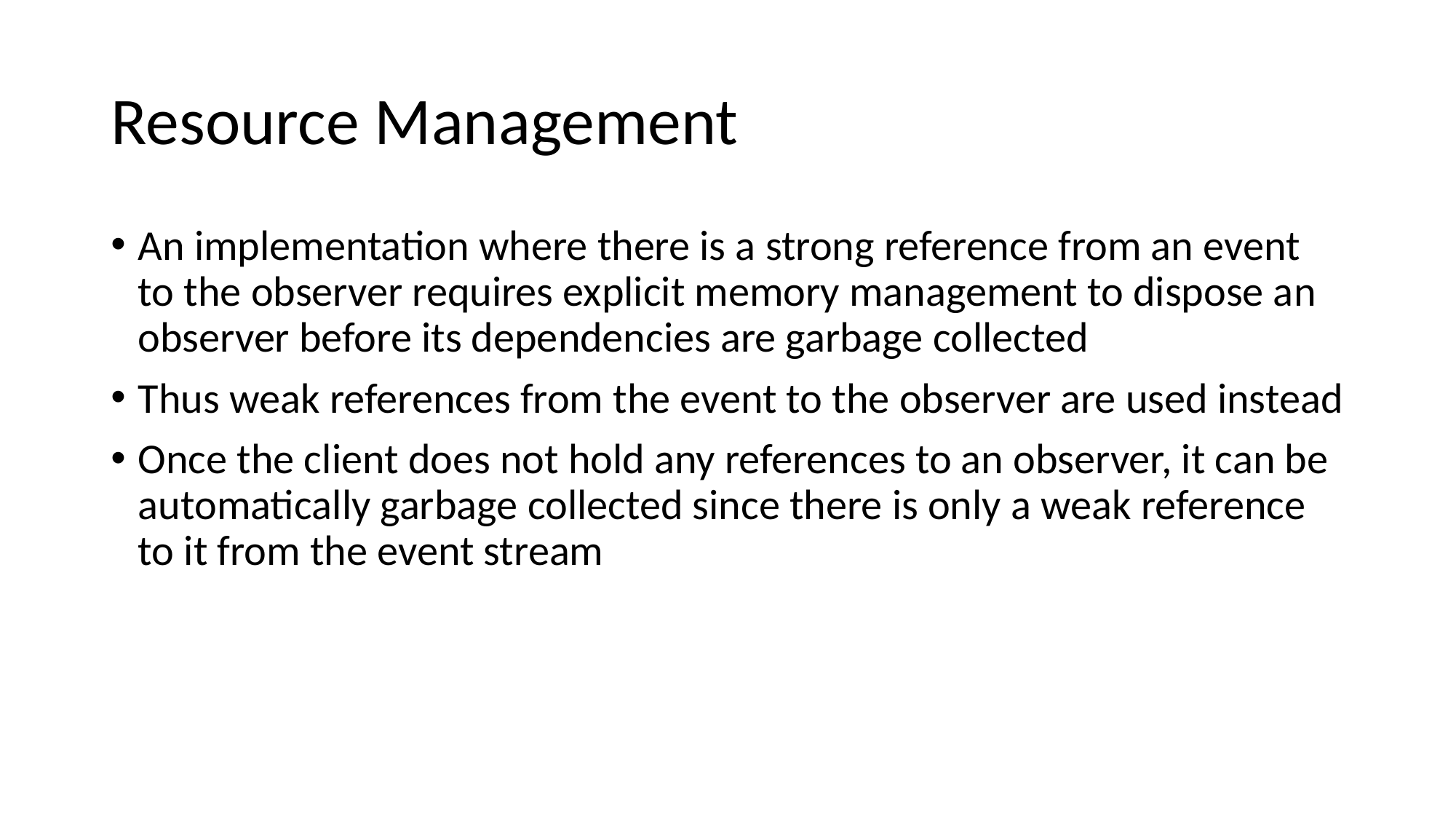

# Resource Management
An implementation where there is a strong reference from an event to the observer requires explicit memory management to dispose an observer before its dependencies are garbage collected
Thus weak references from the event to the observer are used instead
Once the client does not hold any references to an observer, it can be automatically garbage collected since there is only a weak reference to it from the event stream